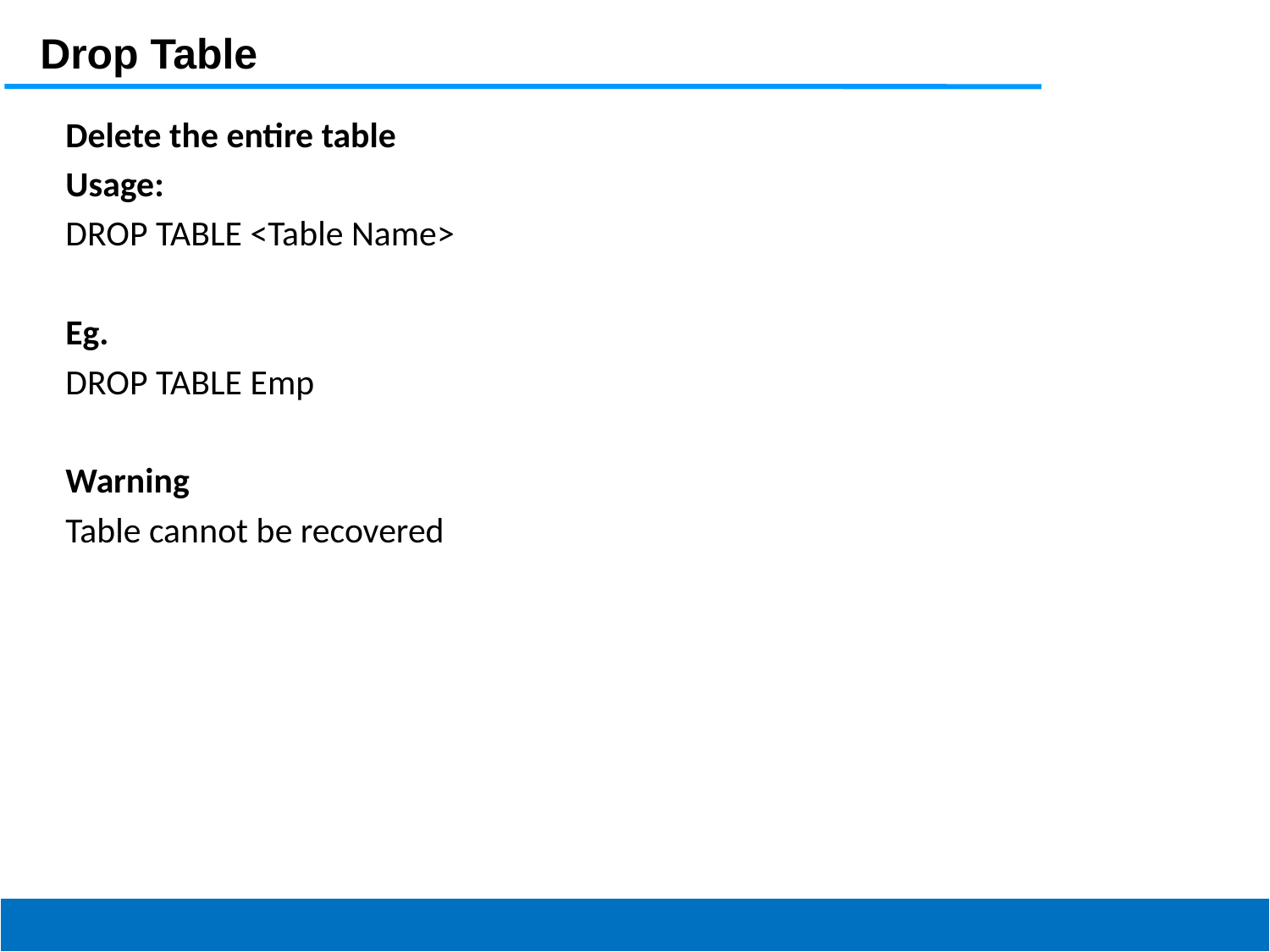

Drop Table

Delete the entire table
Usage:
DROP TABLE <Table Name>

Eg.
DROP TABLE Emp

Warning
Table cannot be recovered